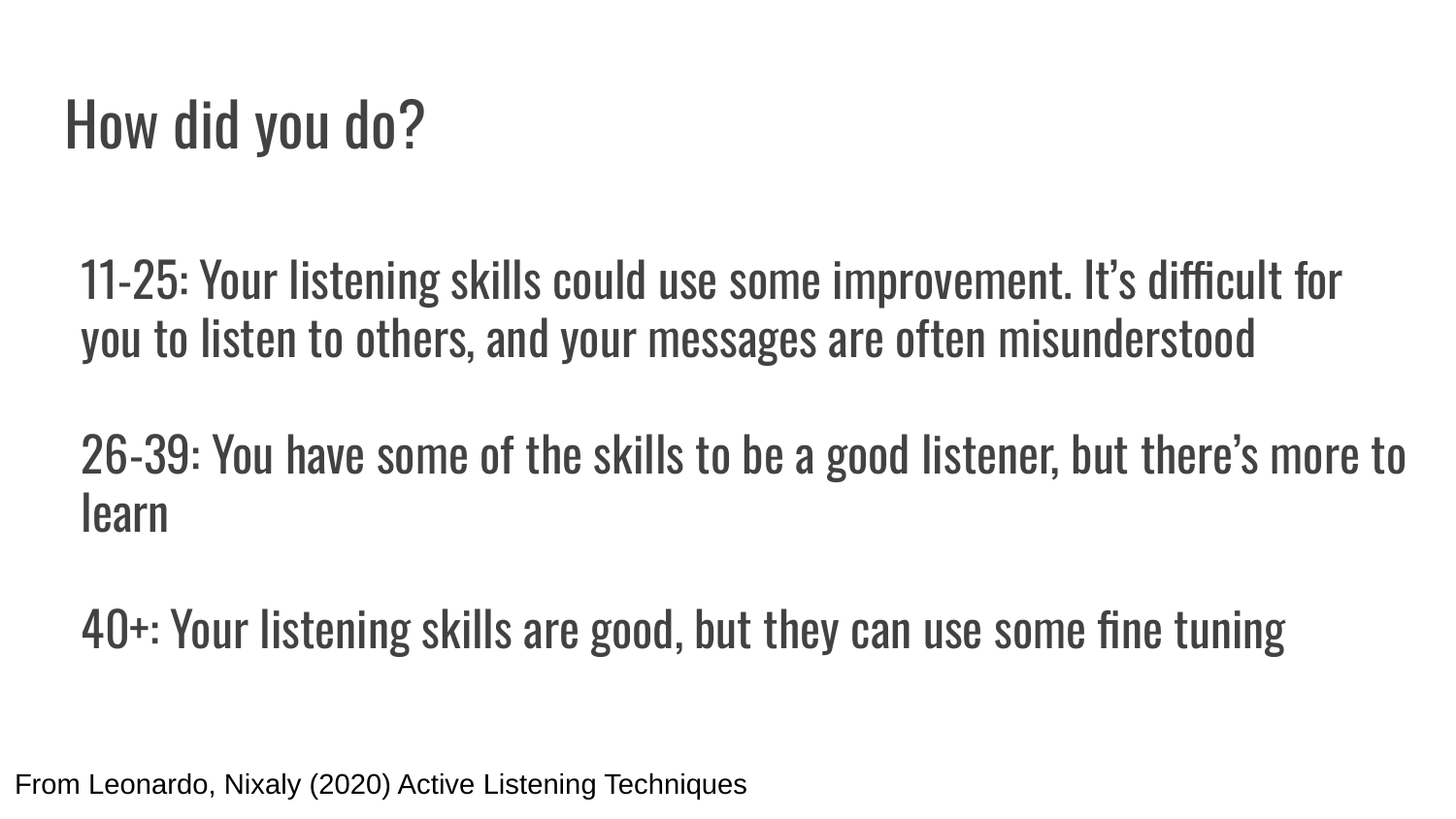

# How did you do?
11-25: Your listening skills could use some improvement. It’s difficult for you to listen to others, and your messages are often misunderstood

26-39: You have some of the skills to be a good listener, but there’s more to learn

40+: Your listening skills are good, but they can use some fine tuning
From Leonardo, Nixaly (2020) Active Listening Techniques